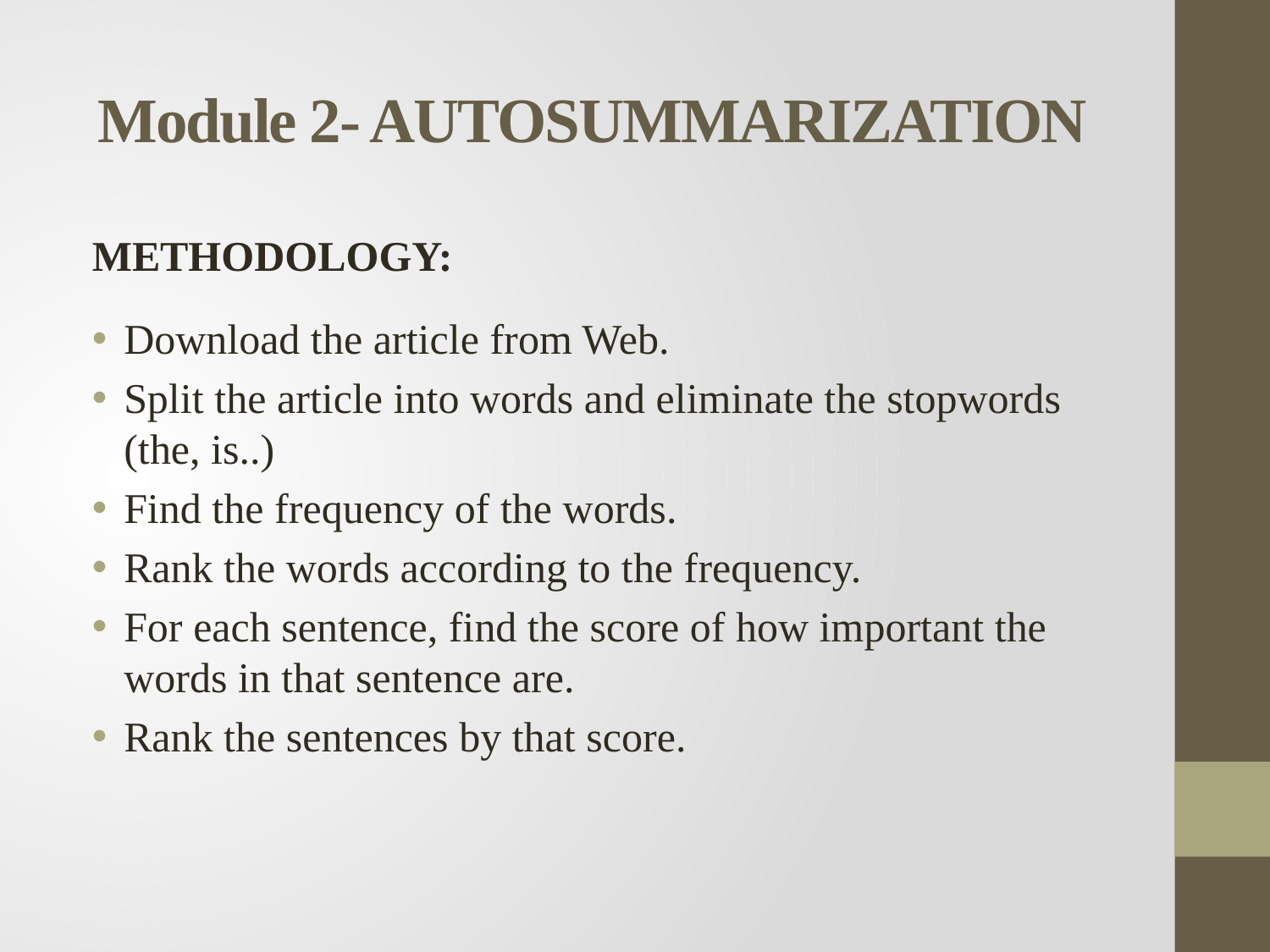

# Module 2- AUTOSUMMARIZATION
METHODOLOGY:

Download the article from Web.
Split the article into words and eliminate the stopwords (the, is..)
Find the frequency of the words.
Rank the words according to the frequency.
For each sentence, find the score of how important the words in that sentence are.
Rank the sentences by that score.